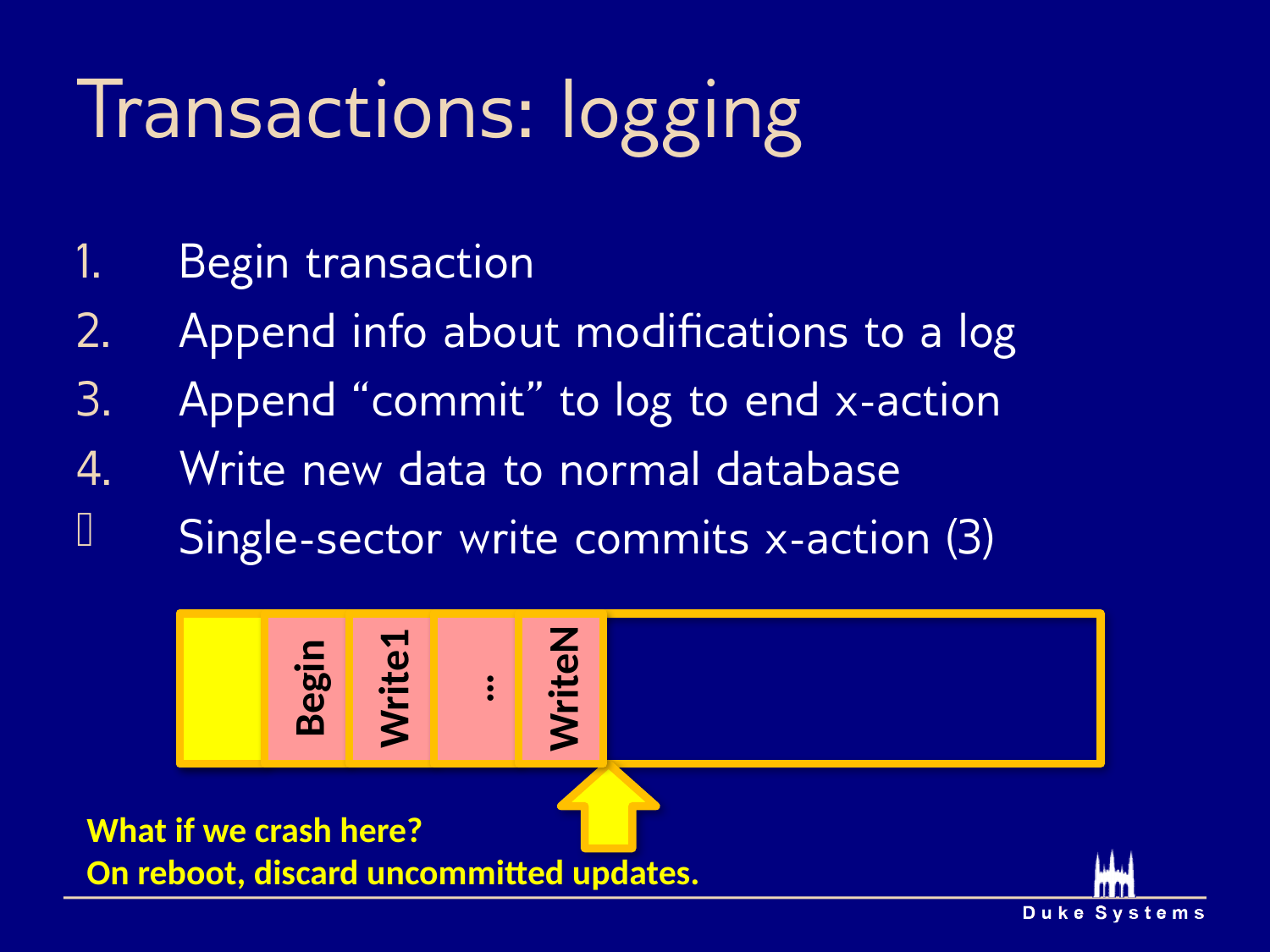

# Transactions: logging
Begin transaction
Append info about modifications to a log
Append “commit” to log to end x-action
Write new data to normal database
Single-sector write commits x-action (3)

Begin
Write1
…
WriteN

What if we crash here?
On reboot, discard uncommitted updates.